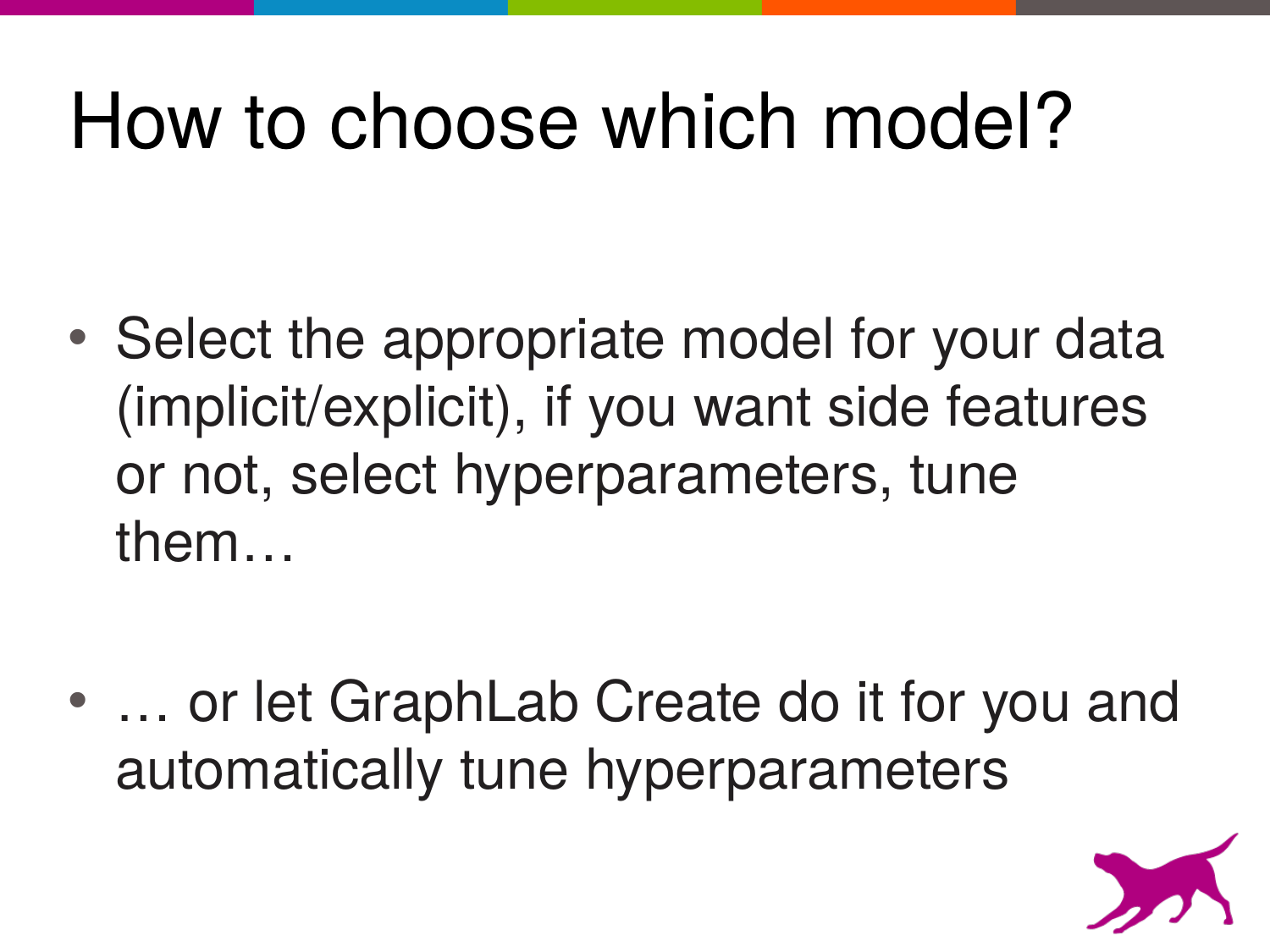

# How to choose which model?

Select the appropriate model for your data (implicit/explicit), if you want side features or not, select hyperparameters, tune them…

… or let GraphLab Create do it for you and automatically tune hyperparameters
52